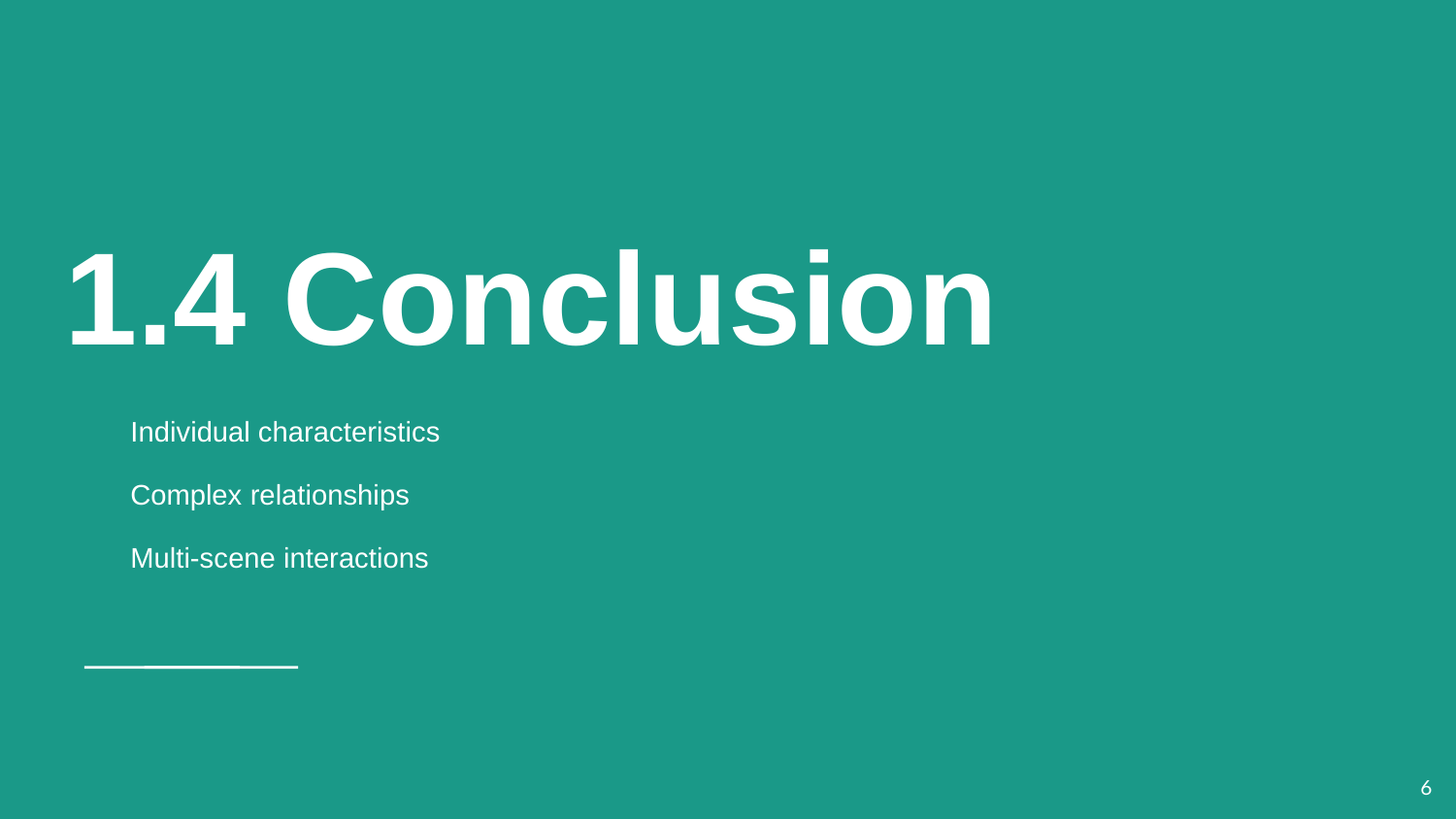

# 1.4 Conclusion
Individual characteristics
Complex relationships
Multi-scene interactions

6